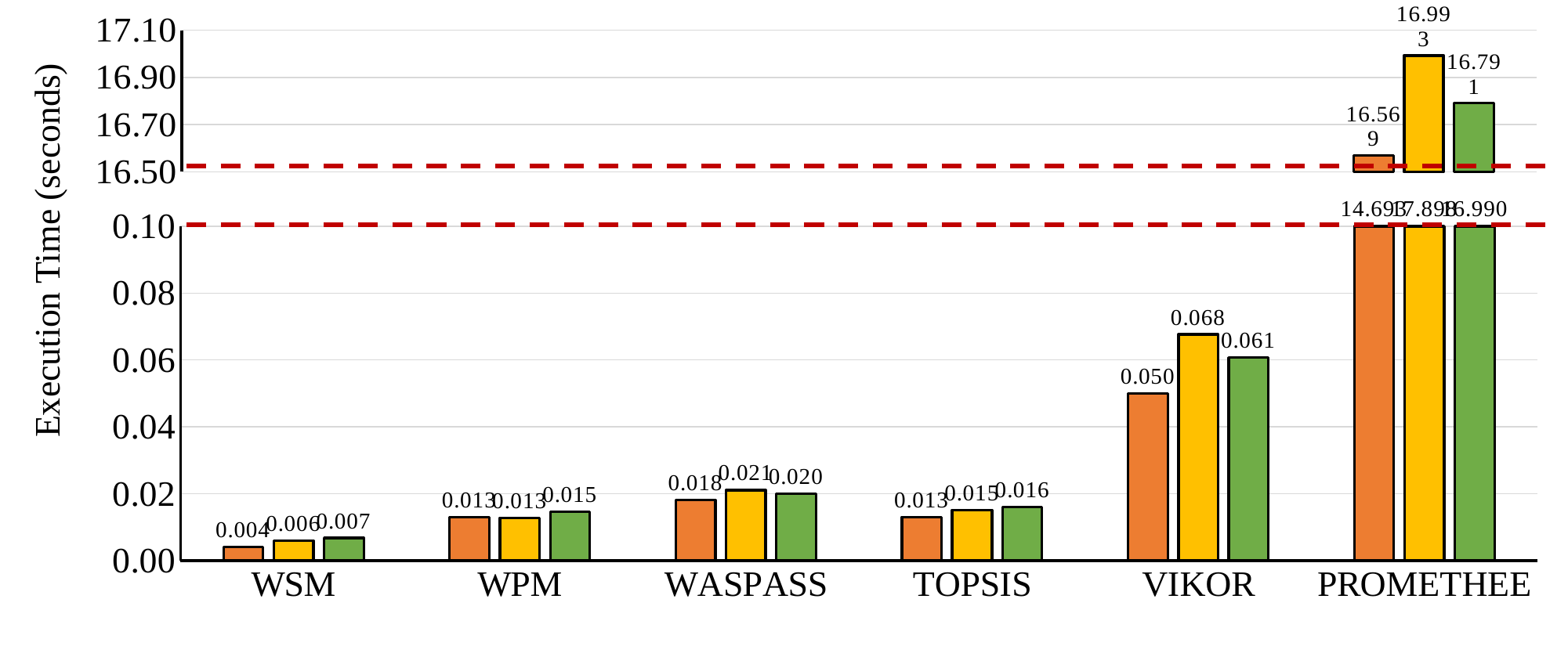

### Chart

| Category | Entropy | AHP1 | AHP2 |
|---|---|---|---|
| WSM | None | None | None |
| WPM | None | None | None |
| WASPASS | None | None | None |
| TOPSIS | None | None | None |
| VIKOR | None | None | None |
| PROMETHEE | 16.569 | 16.993 | 16.791 |

### Chart

| Category | Entropy | AHP1 | AHP2 |
|---|---|---|---|
| WSM | 0.004 | 0.0059 | 0.0067 |
| WPM | 0.013 | 0.0127 | 0.0145 |
| WASPASS | 0.018 | 0.021 | 0.02 |
| TOPSIS | 0.013 | 0.015 | 0.016 |
| VIKOR | 0.05 | 0.0676 | 0.0607 |
| PROMETHEE | 14.693 | 17.8983 | 16.9903 |
Execution Time (seconds)